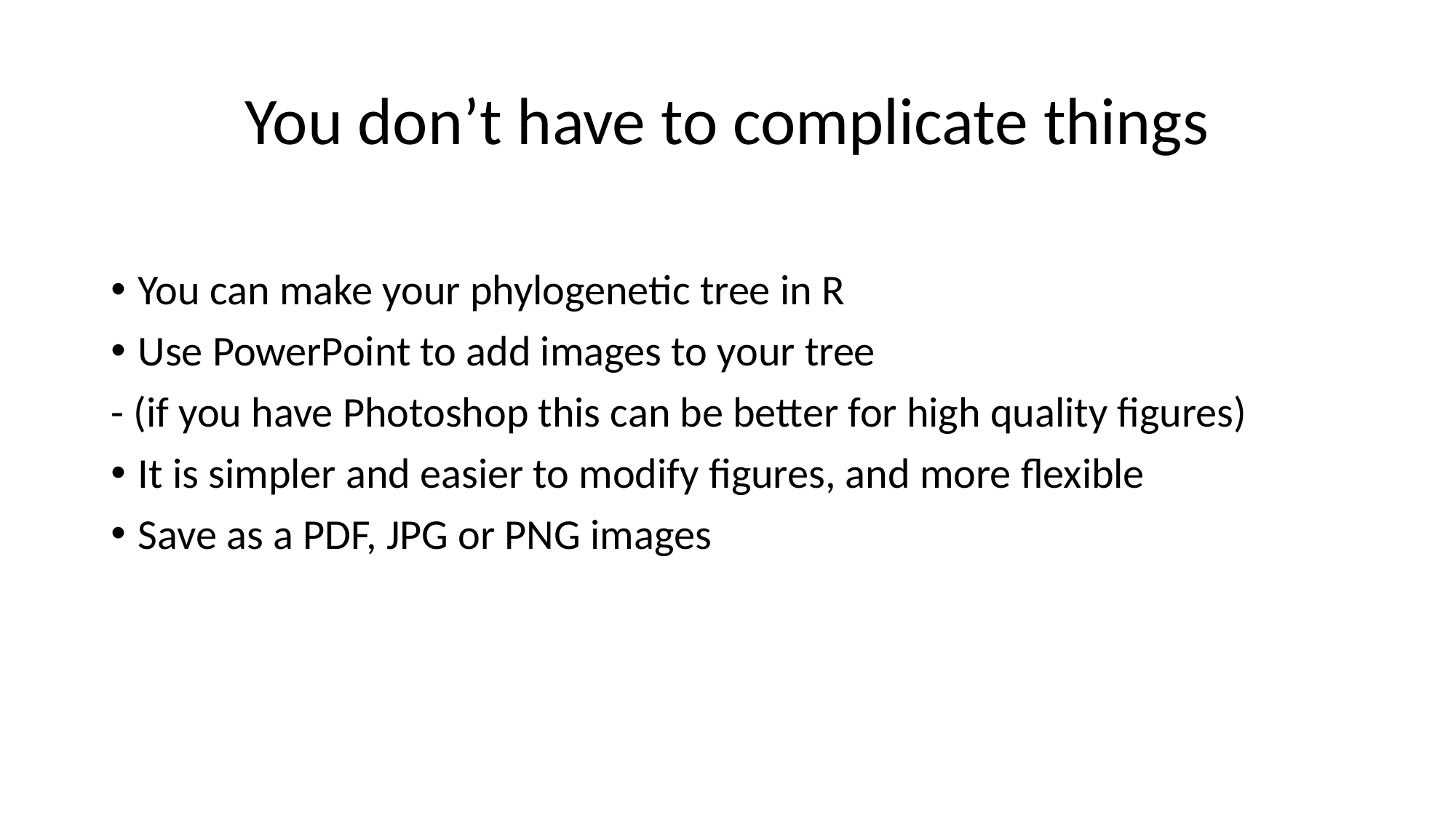

# You don’t have to complicate things
You can make your phylogenetic tree in R
Use PowerPoint to add images to your tree
- (if you have Photoshop this can be better for high quality figures)
It is simpler and easier to modify figures, and more flexible
Save as a PDF, JPG or PNG images